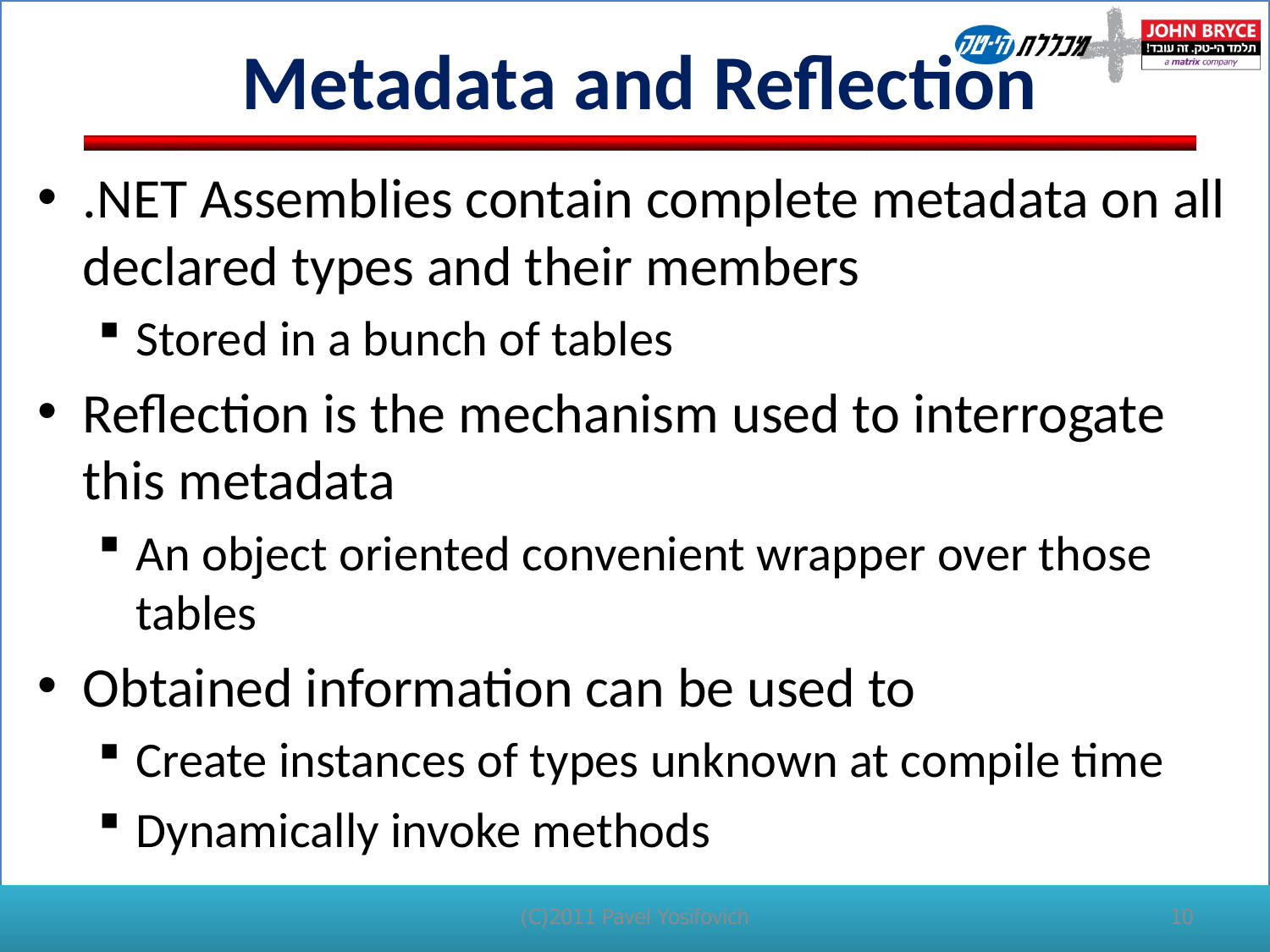

# Metadata and Reflection
.NET Assemblies contain complete metadata on all declared types and their members
Stored in a bunch of tables
Reflection is the mechanism used to interrogate this metadata
An object oriented convenient wrapper over those tables
Obtained information can be used to
Create instances of types unknown at compile time
Dynamically invoke methods

(C)2011 Pavel Yosifovich
10